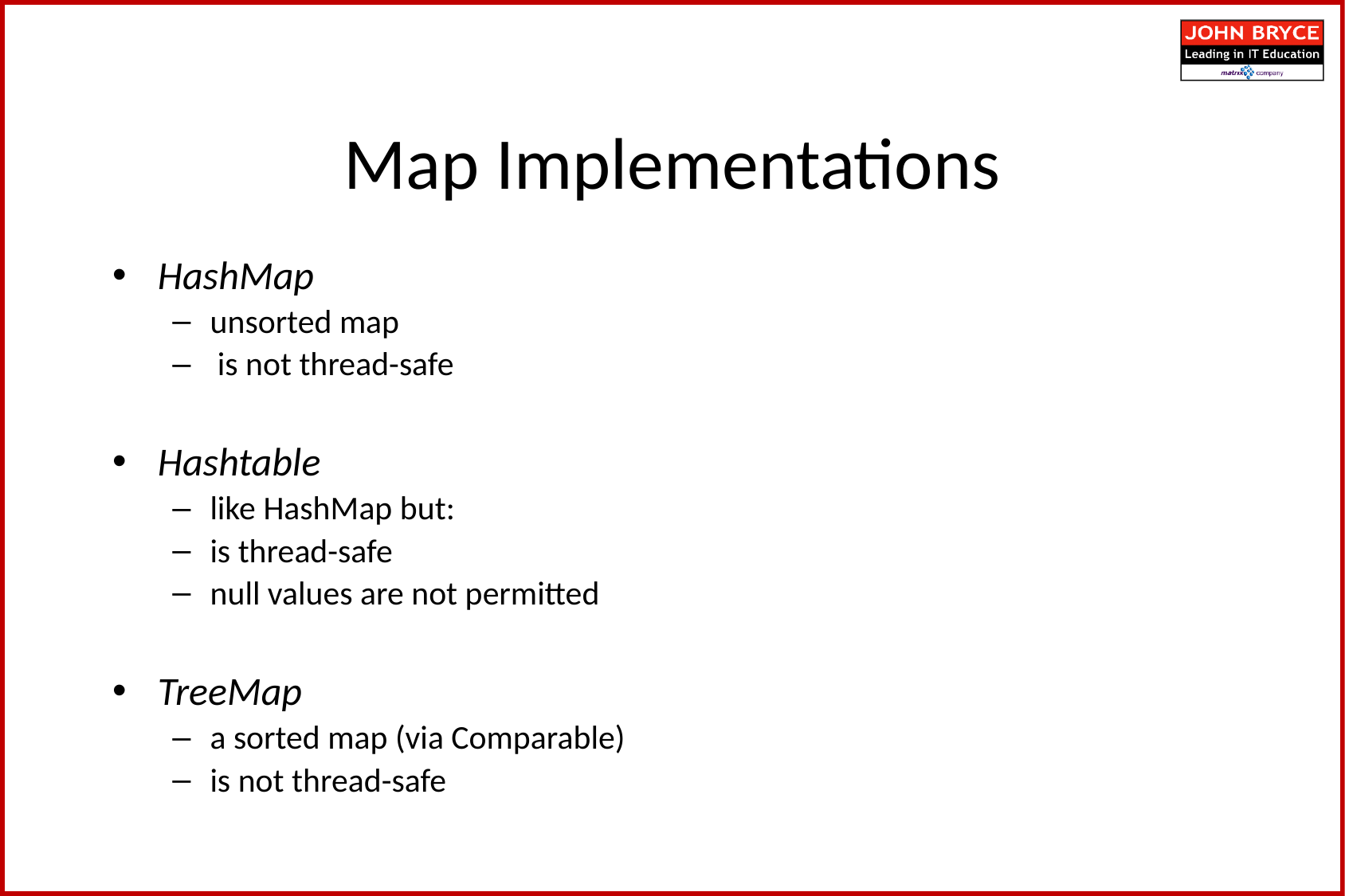

Map Implementations
HashMap
unsorted map
 is not thread-safe

Hashtable
like HashMap but:
is thread-safe
null values are not permitted

TreeMap
a sorted map (via Comparable)
is not thread-safe